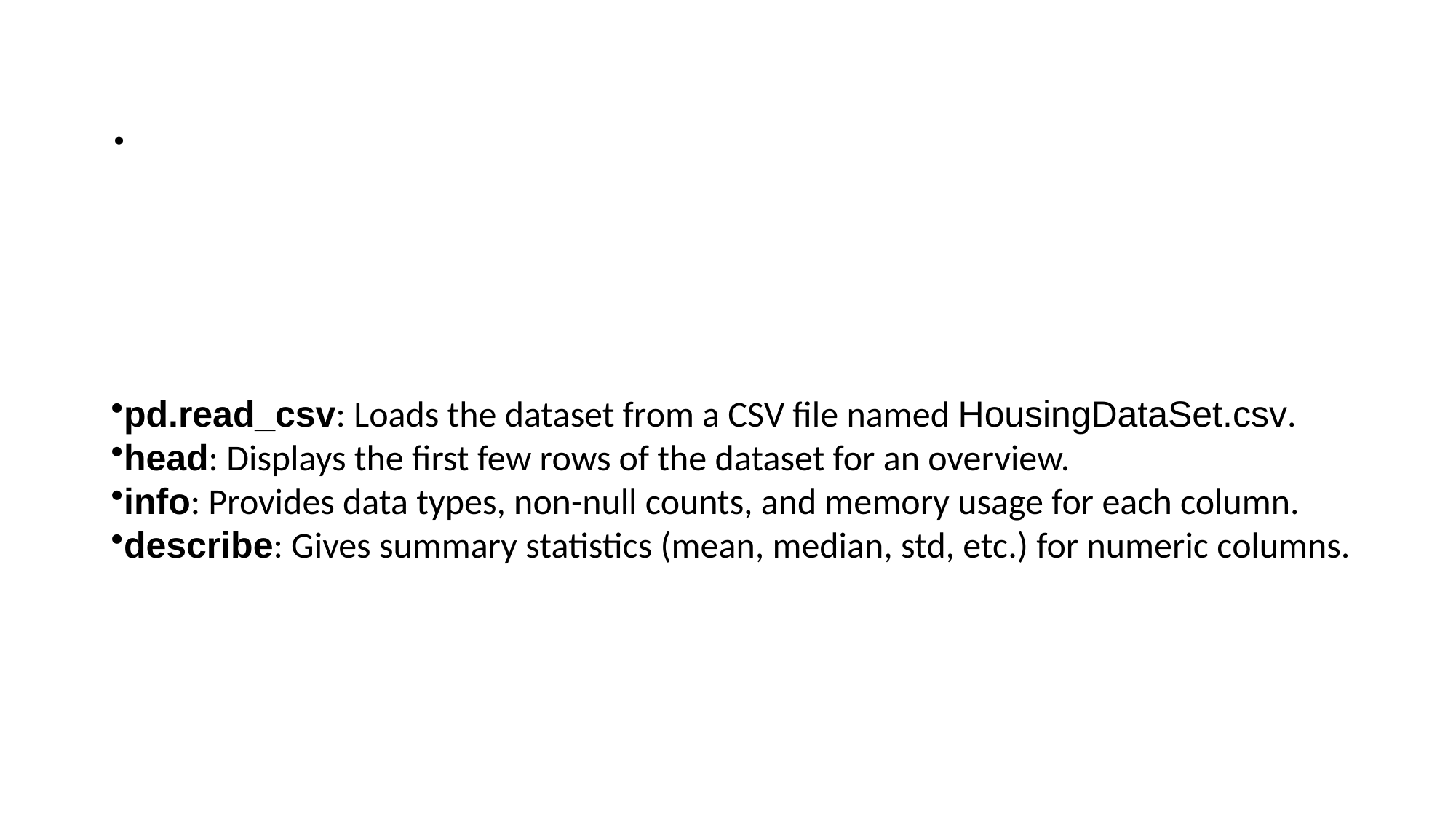

# .

pd.read_csv: Loads the dataset from a CSV file named HousingDataSet.csv.
head: Displays the first few rows of the dataset for an overview.
info: Provides data types, non-null counts, and memory usage for each column.
describe: Gives summary statistics (mean, median, std, etc.) for numeric columns.